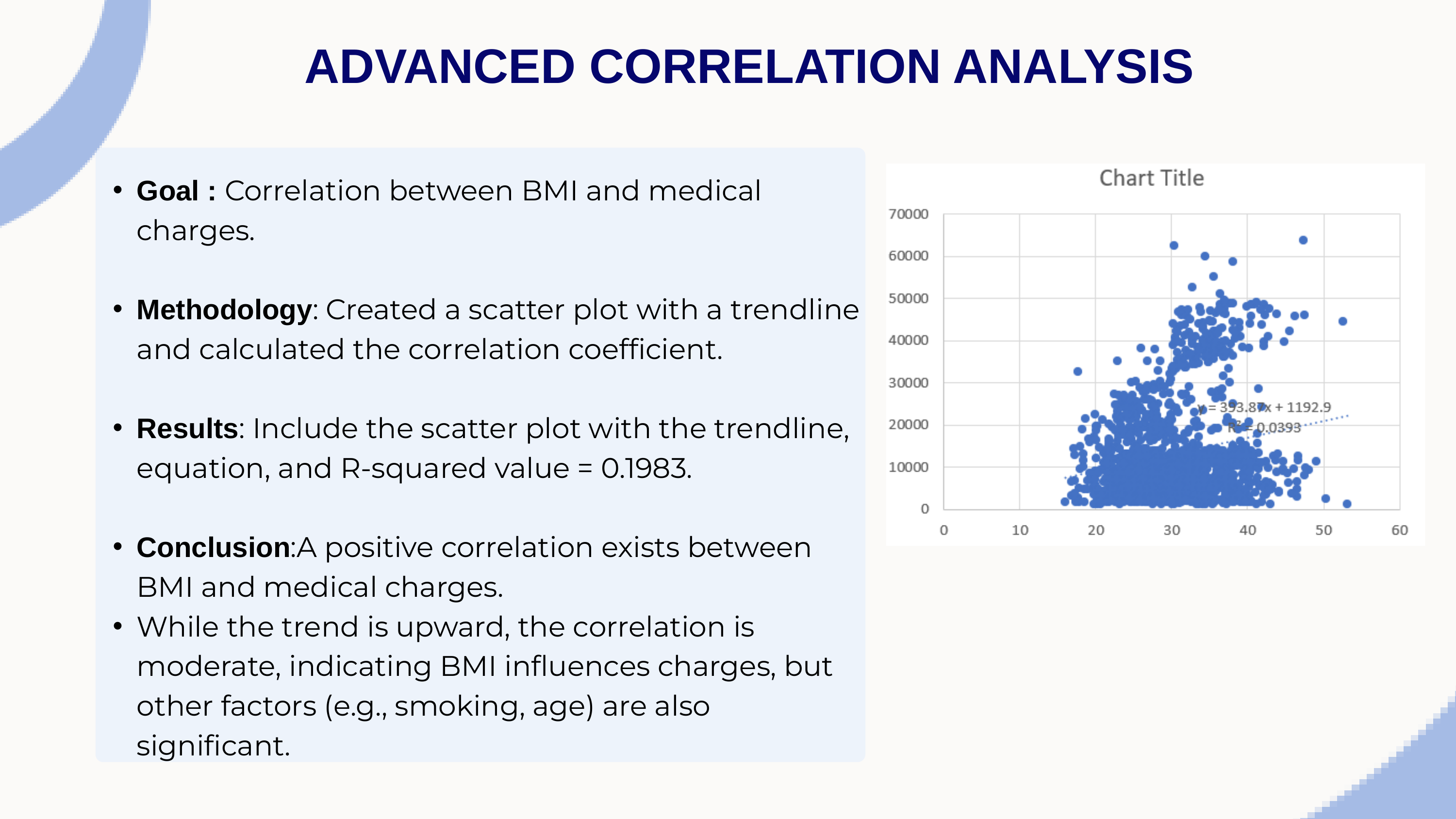

ADVANCED CORRELATION ANALYSIS

Goal : Correlation between BMI and medical charges.

Methodology: Created a scatter plot with a trendline and calculated the correlation coefficient.

Results: Include the scatter plot with the trendline, equation, and R-squared value = 0.1983.

Conclusion:A positive correlation exists between BMI and medical charges.
While the trend is upward, the correlation is moderate, indicating BMI influences charges, but other factors (e.g., smoking, age) are also significant.